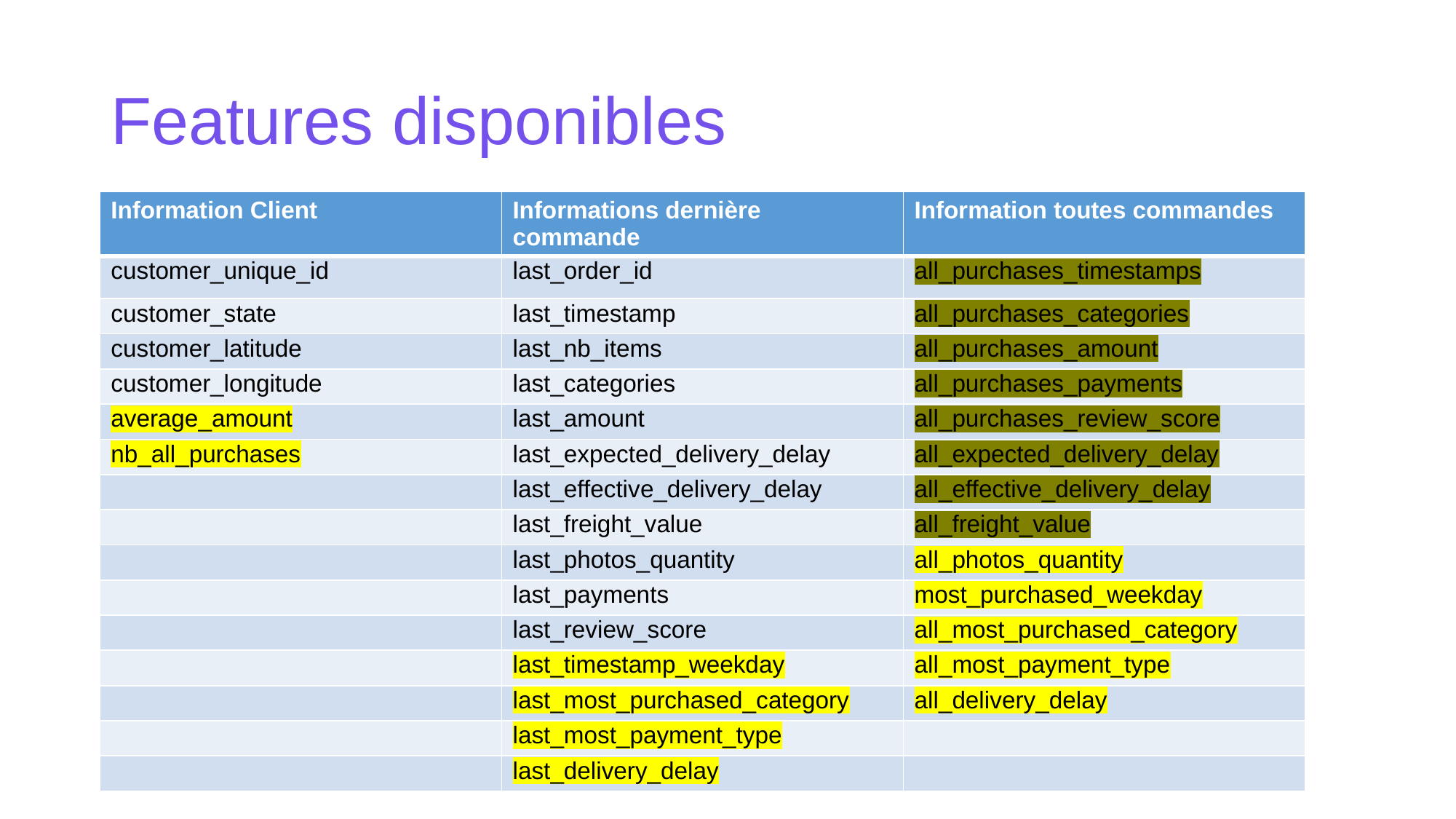

# Features disponibles
| Information Client | Informations dernière commande | Information toutes commandes |
| --- | --- | --- |
| customer\_unique\_id | last\_order\_id | all\_purchases\_timestamps |
| customer\_state | last\_timestamp | all\_purchases\_categories |
| customer\_latitude | last\_nb\_items | all\_purchases\_amount |
| customer\_longitude | last\_categories | all\_purchases\_payments |
| average\_amount | last\_amount | all\_purchases\_review\_score |
| nb\_all\_purchases | last\_expected\_delivery\_delay | all\_expected\_delivery\_delay |
|  | last\_effective\_delivery\_delay | all\_effective\_delivery\_delay |
|  | last\_freight\_value | all\_freight\_value |
|  | last\_photos\_quantity | all\_photos\_quantity |
|  | last\_payments | most\_purchased\_weekday |
|  | last\_review\_score | all\_most\_purchased\_category |
|  | last\_timestamp\_weekday | all\_most\_payment\_type |
|  | last\_most\_purchased\_category | all\_delivery\_delay |
|  | last\_most\_payment\_type |  |
|  | last\_delivery\_delay |  |
7